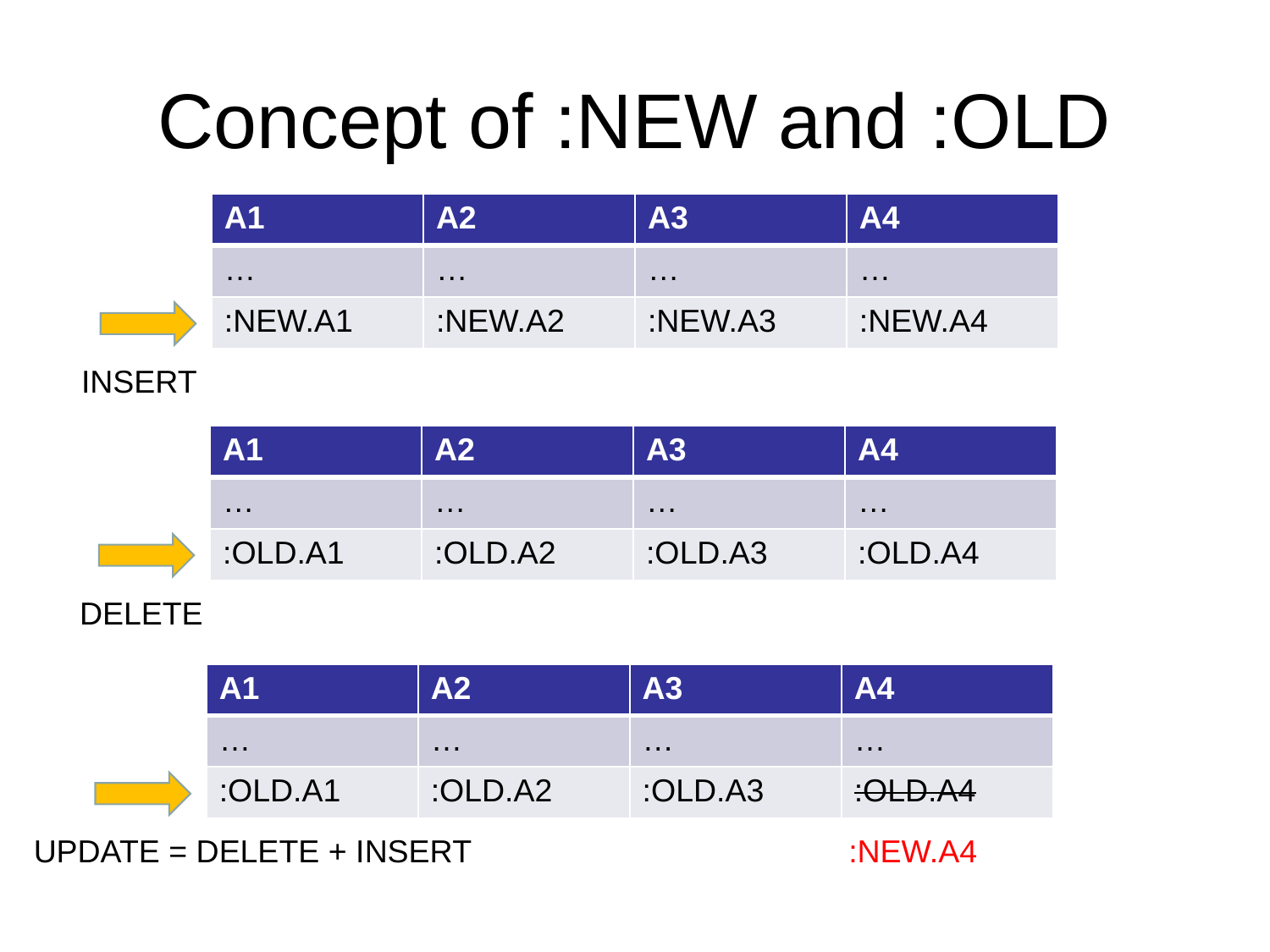

# Concept of :NEW and :OLD
| A1 | A2 | A3 | A4 |
| --- | --- | --- | --- |
| … | … | … | … |
| :NEW.A1 | :NEW.A2 | :NEW.A3 | :NEW.A4 |

INSERT
| A1 | A2 | A3 | A4 |
| --- | --- | --- | --- |
| … | … | … | … |
| :OLD.A1 | :OLD.A2 | :OLD.A3 | :OLD.A4 |

DELETE
| A1 | A2 | A3 | A4 |
| --- | --- | --- | --- |
| … | … | … | … |
| :OLD.A1 | :OLD.A2 | :OLD.A3 | :OLD.A4 |

UPDATE = DELETE + INSERT
:NEW.A4